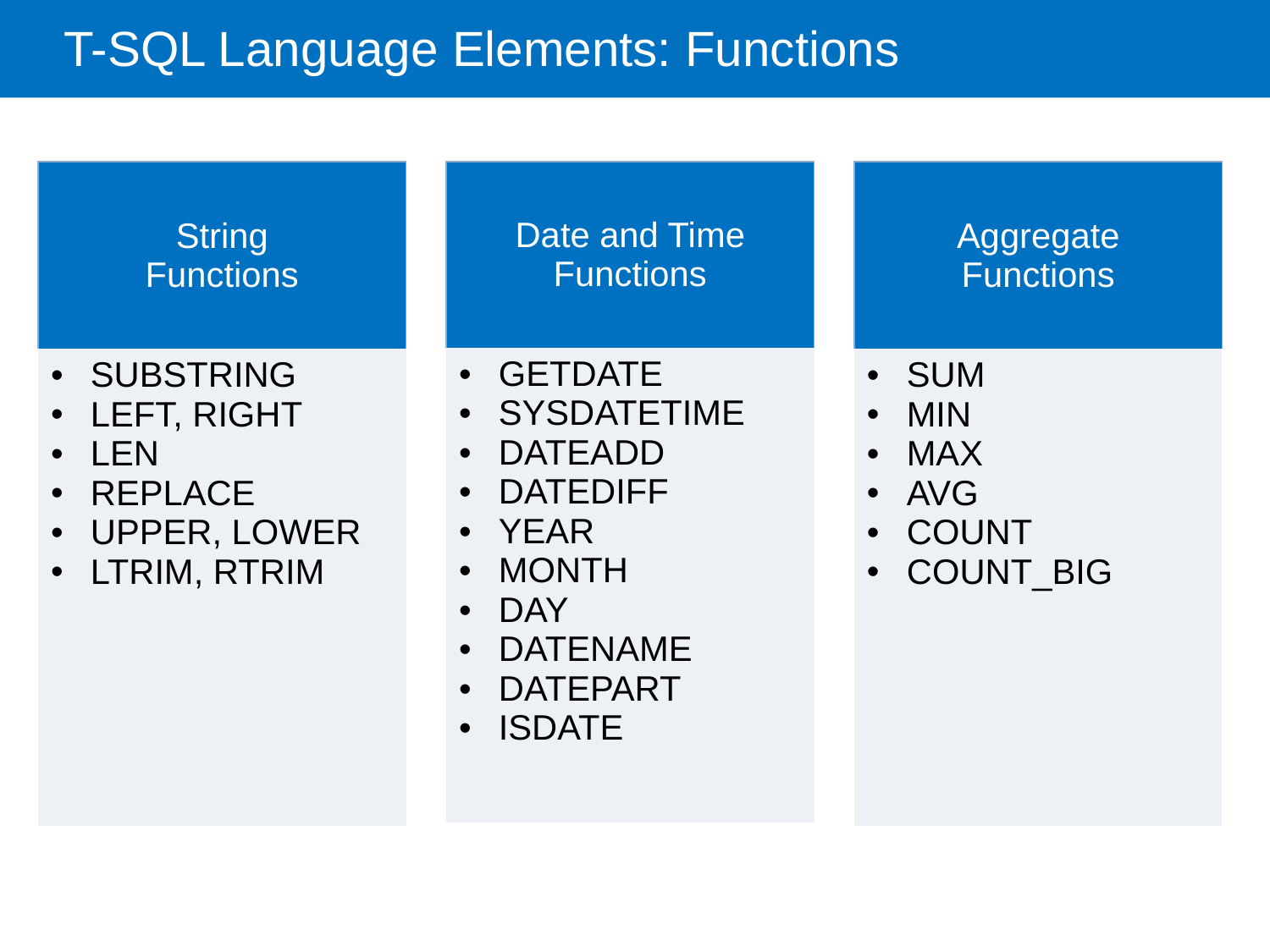

# T-SQL Language Elements: Functions
| String Functions |
| --- |
| SUBSTRING LEFT, RIGHT LEN REPLACE UPPER, LOWER LTRIM, RTRIM |
| Date and Time Functions |
| --- |
| GETDATE SYSDATETIME DATEADD DATEDIFF YEAR MONTH DAY DATENAME DATEPART ISDATE |
| Aggregate Functions |
| --- |
| SUM MIN MAX AVG COUNT COUNT\_BIG |